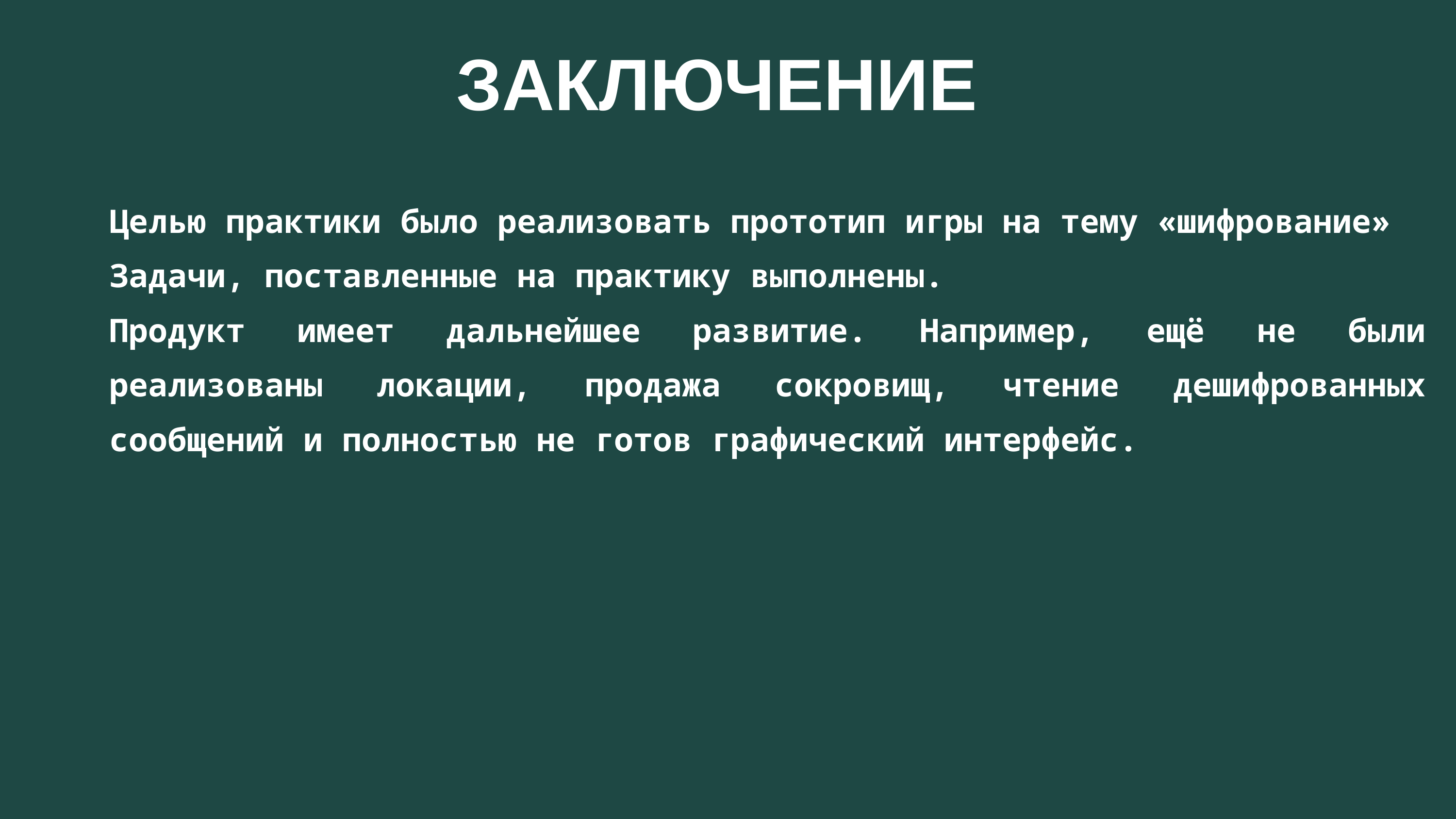

ЗАКЛЮЧЕНИЕ
Целью практики было реализовать прототип игры на тему «шифрование»
Задачи, поставленные на практику выполнены.
Продукт имеет дальнейшее развитие. Например, ещё не были реализованы локации, продажа сокровищ, чтение дешифрованных сообщений и полностью не готов графический интерфейс.